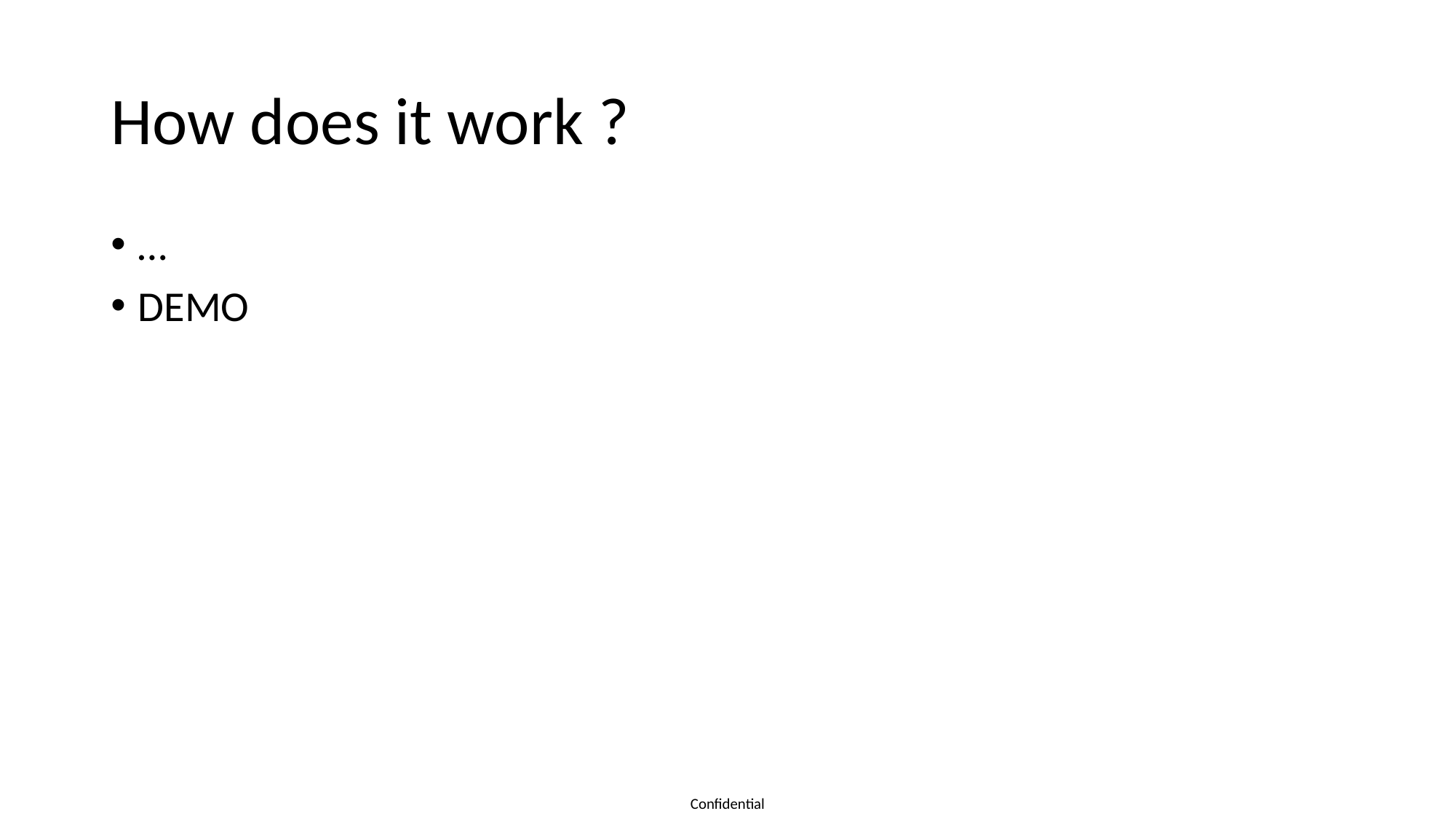

# How does it work ?
…
DEMO